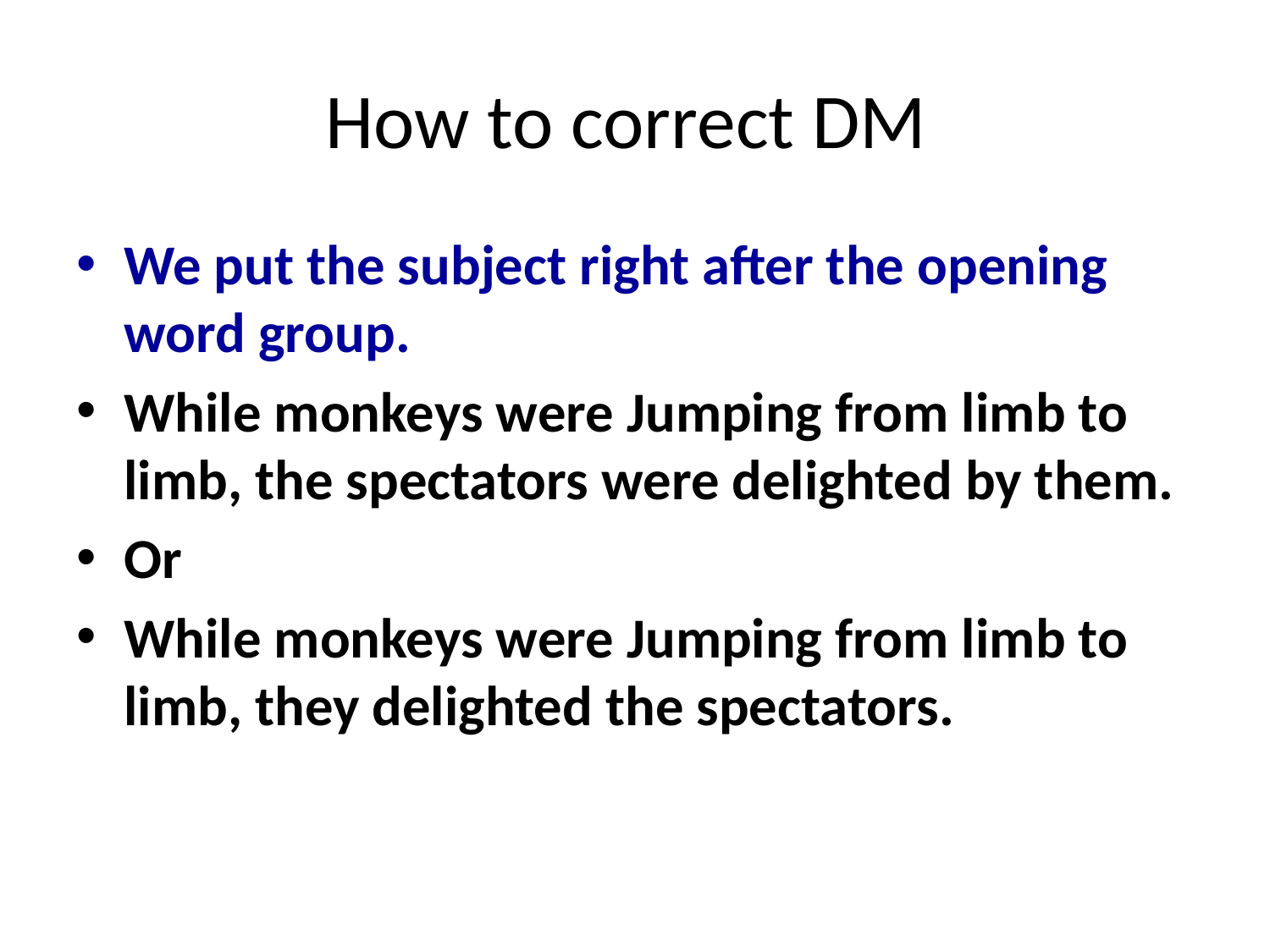

# How to correct DM
We put the subject right after the opening word group.
While monkeys were Jumping from limb to limb, the spectators were delighted by them.
Or
While monkeys were Jumping from limb to limb, they delighted the spectators.